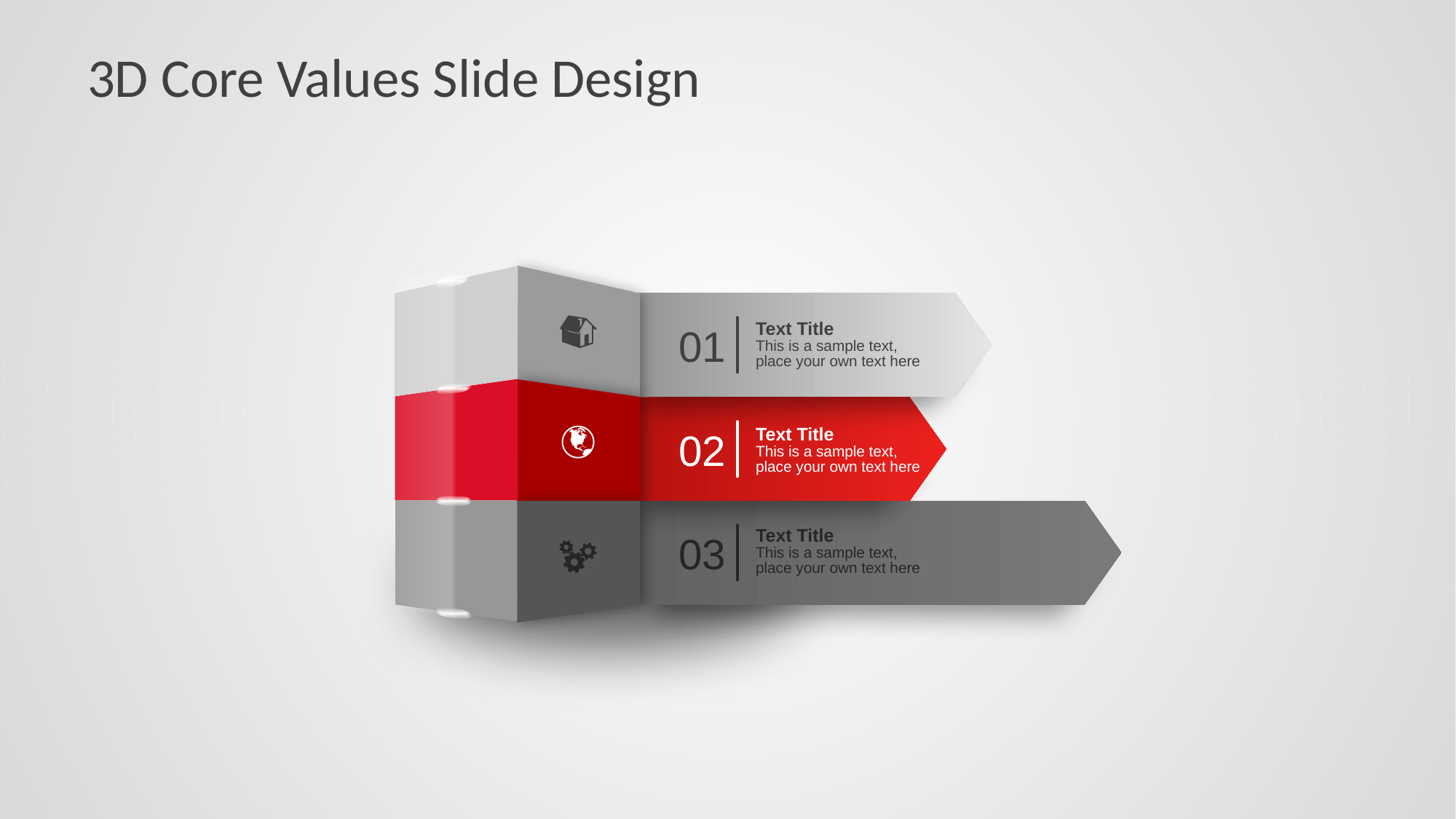

# 3D Core Values Slide Design

01

Text Title
This is a sample text, place your own text here

02
Text Title
This is a sample text, place your own text here

Text Title
This is a sample text, place your own text here
03